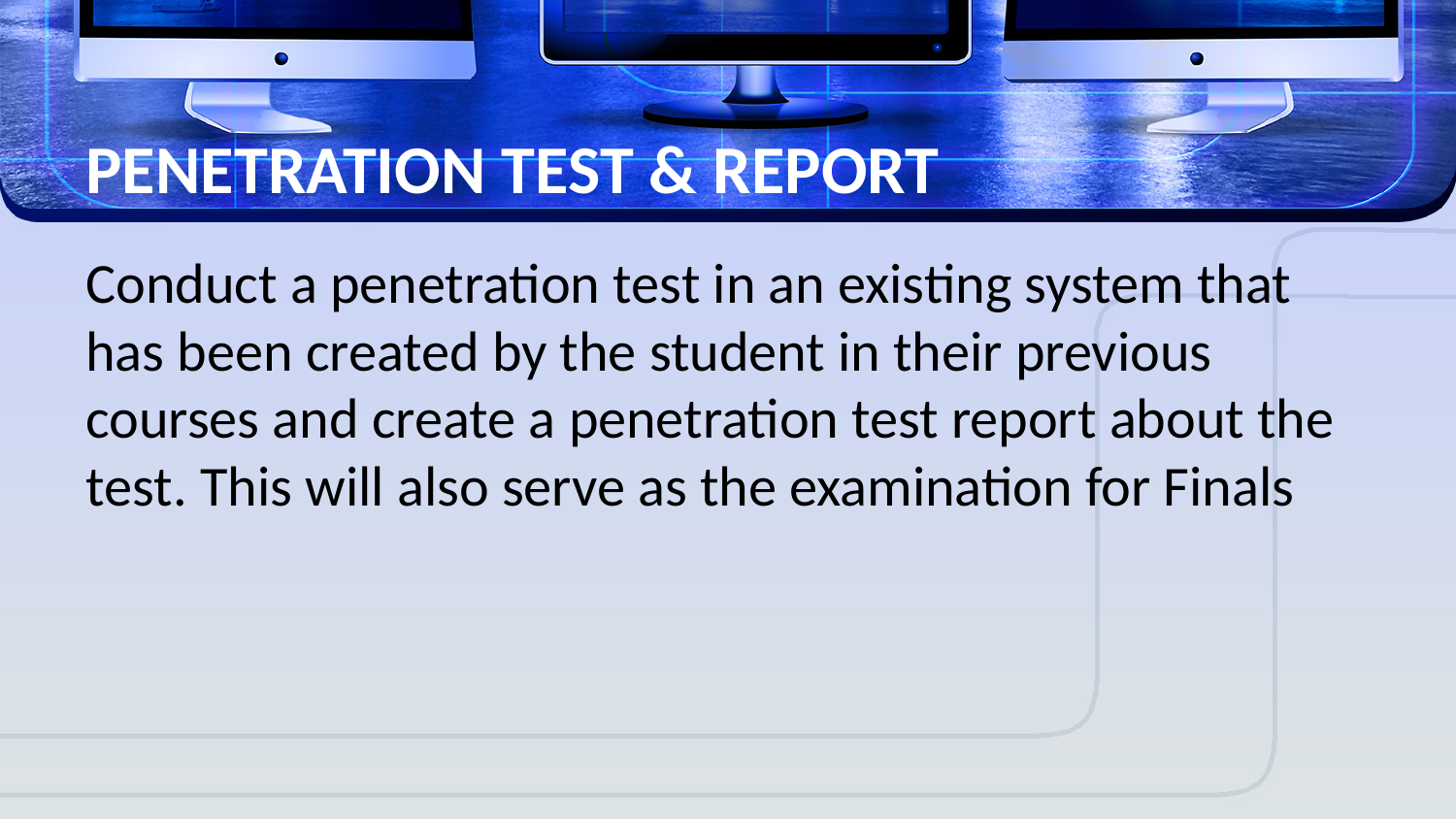

# PENETRATION TEST & REPORT
Conduct a penetration test in an existing system that has been created by the student in their previous courses and create a penetration test report about the test. This will also serve as the examination for Finals